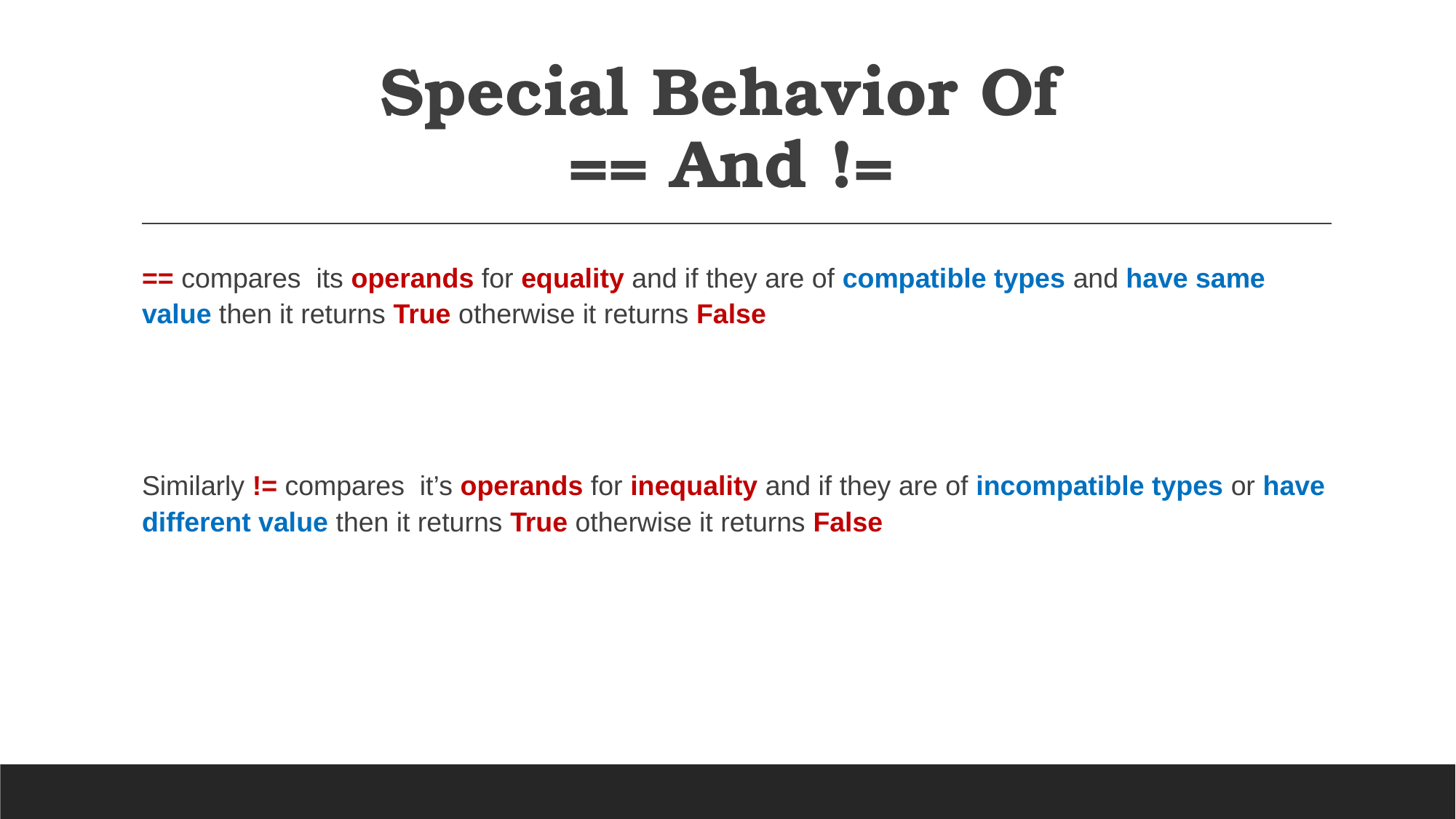

# Special Behavior Of == And !=
== compares  its operands for equality and if they are of compatible types and have same value then it returns True otherwise it returns False

Similarly != compares  it’s operands for inequality and if they are of incompatible types or have different value then it returns True otherwise it returns False